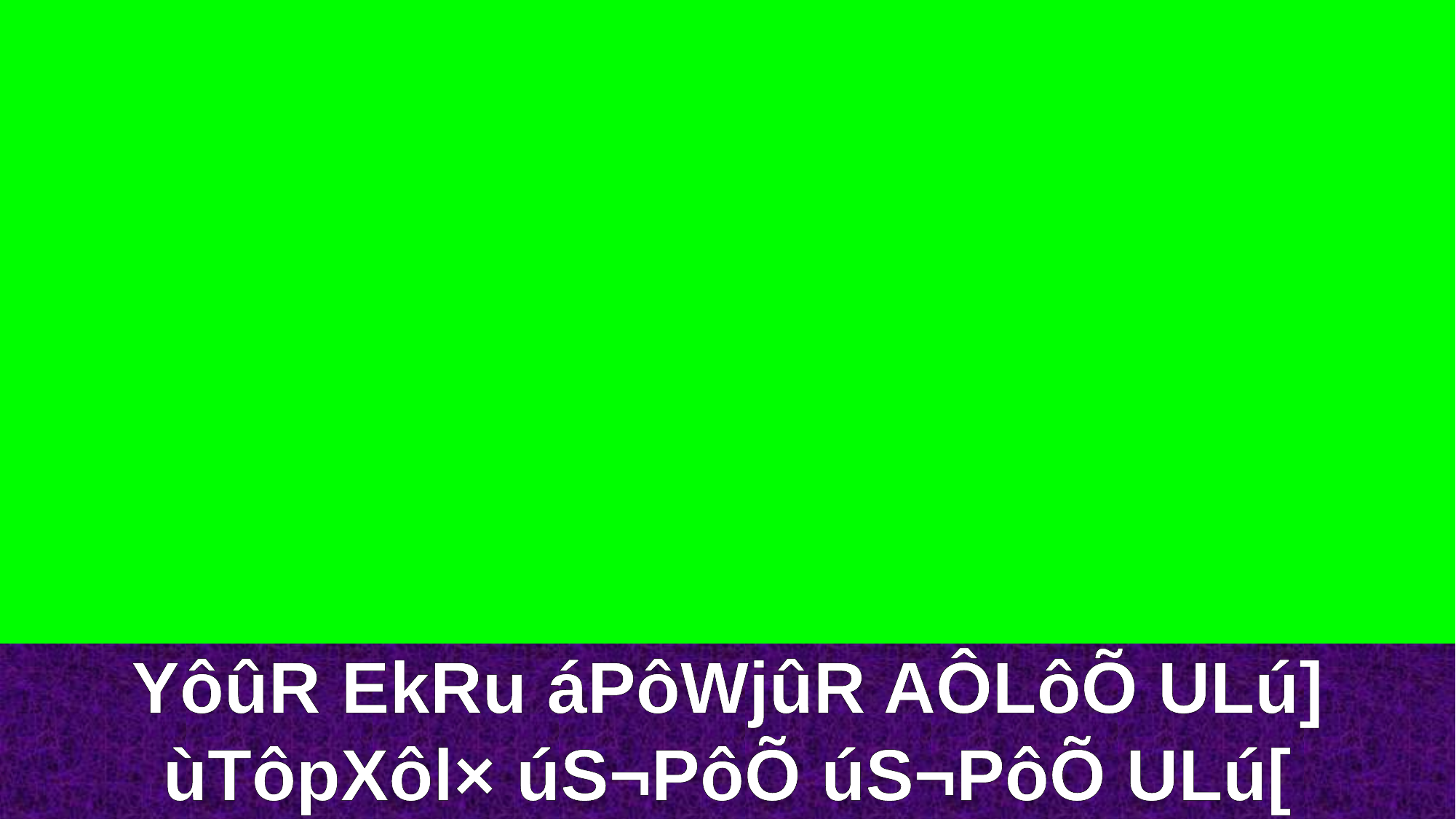

YôûR EkRu áPôWjûR AÔLôÕ ULú]
ùTôpXôl× úS¬PôÕ úS¬PôÕ ULú[